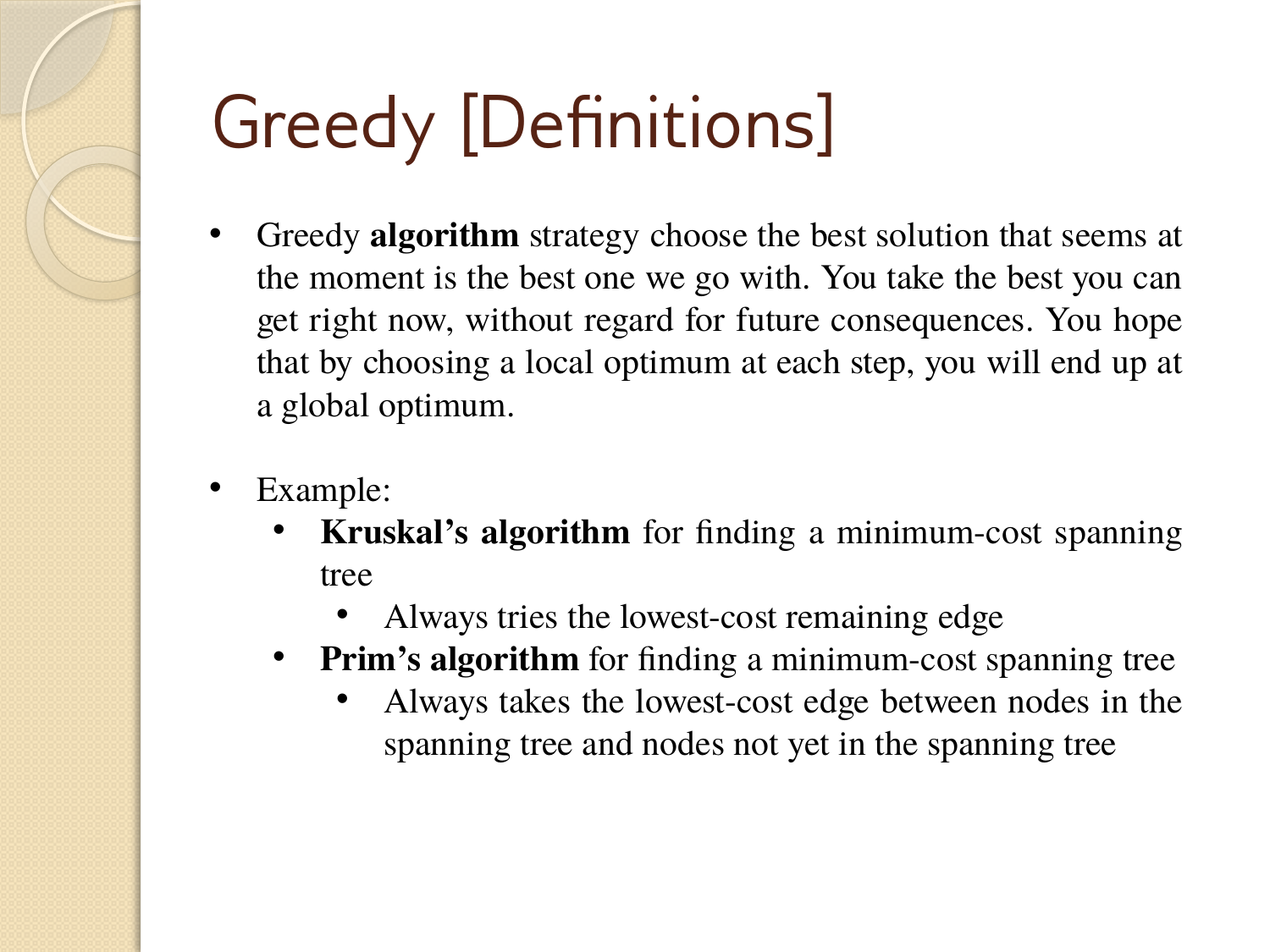

# Greedy [Definitions]
Greedy algorithm strategy choose the best solution that seems at the moment is the best one we go with. You take the best you can get right now, without regard for future consequences. You hope that by choosing a local optimum at each step, you will end up at a global optimum.

Example:
Kruskal’s algorithm for finding a minimum-cost spanning tree
Always tries the lowest-cost remaining edge
Prim’s algorithm for finding a minimum-cost spanning tree
Always takes the lowest-cost edge between nodes in the spanning tree and nodes not yet in the spanning tree